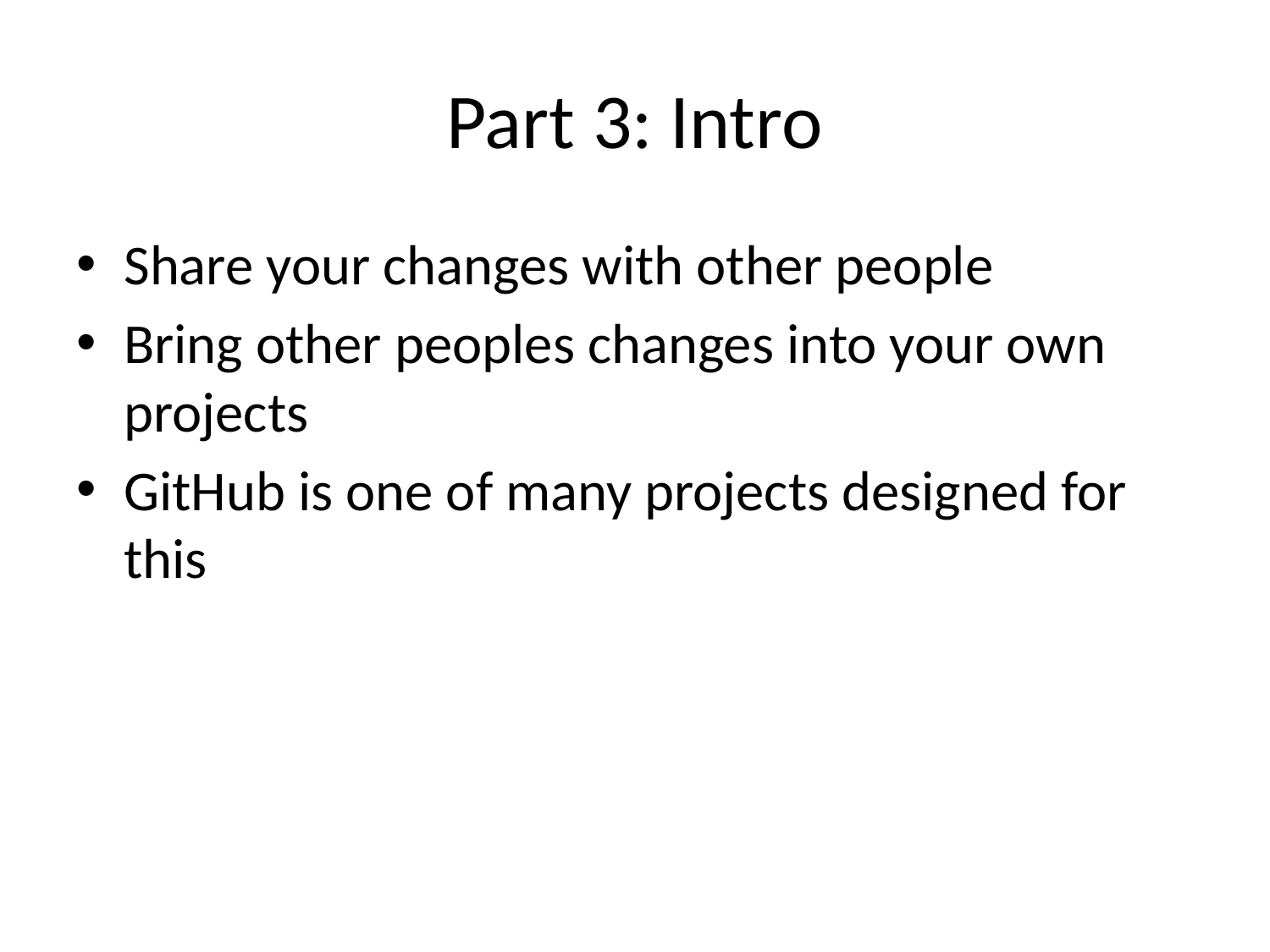

# Part 3: Intro
Share your changes with other people
Bring other peoples changes into your own projects
GitHub is one of many projects designed for this